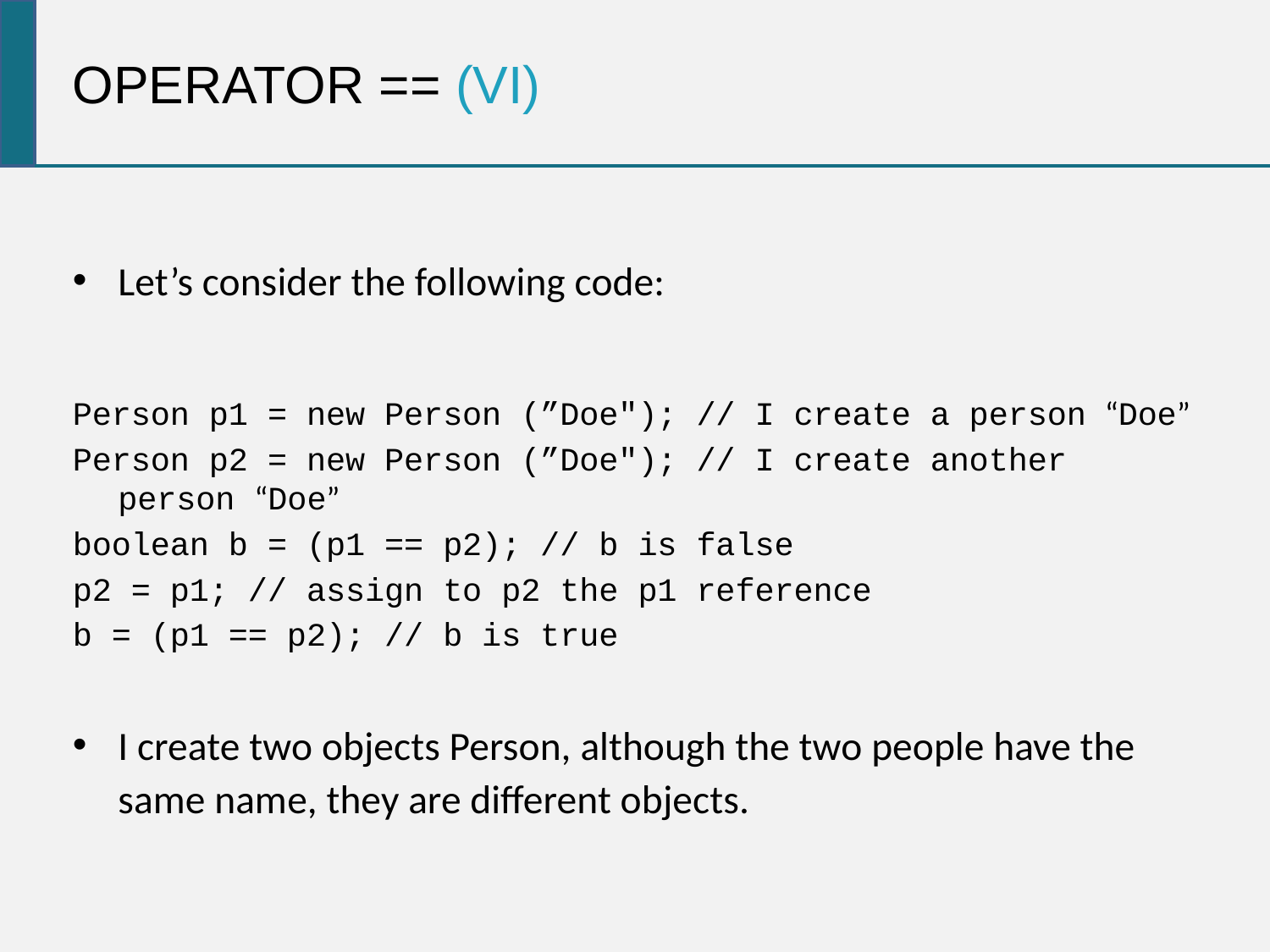

Operator == (vi)

Let’s consider the following code:

Person p1 = new Person (”Doe"); // I create a person “Doe”
Person p2 = new Person (”Doe"); // I create another person “Doe”
boolean b = (p1 == p2); // b is false
p2 = p1; // assign to p2 the p1 reference
b = (p1 == p2); // b is true

I create two objects Person, although the two people have the same name, they are different objects.